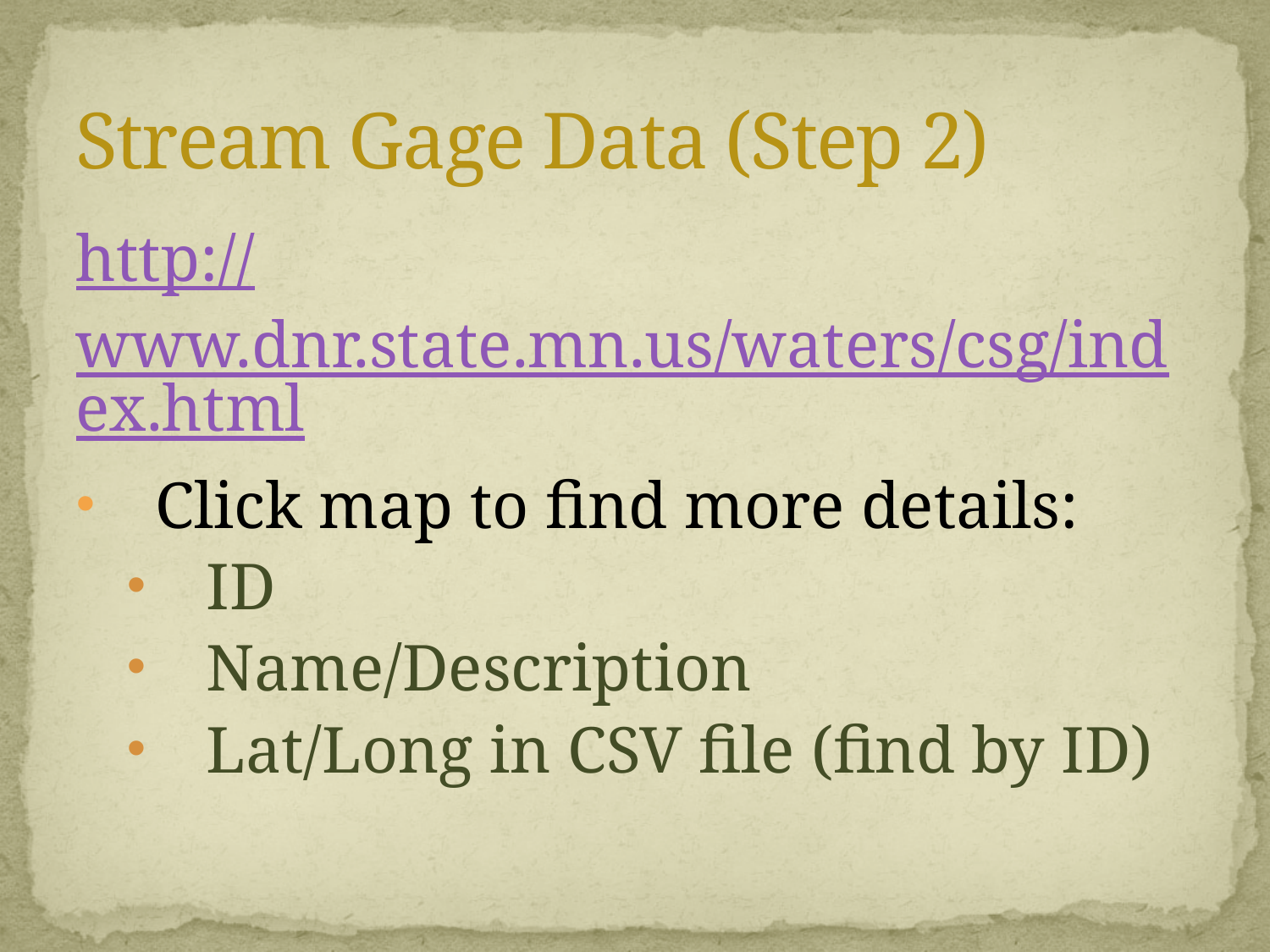

# Stream Gage Data (Step 2)
http://www.dnr.state.mn.us/waters/csg/index.html
Click map to find more details:
ID
Name/Description
Lat/Long in CSV file (find by ID)